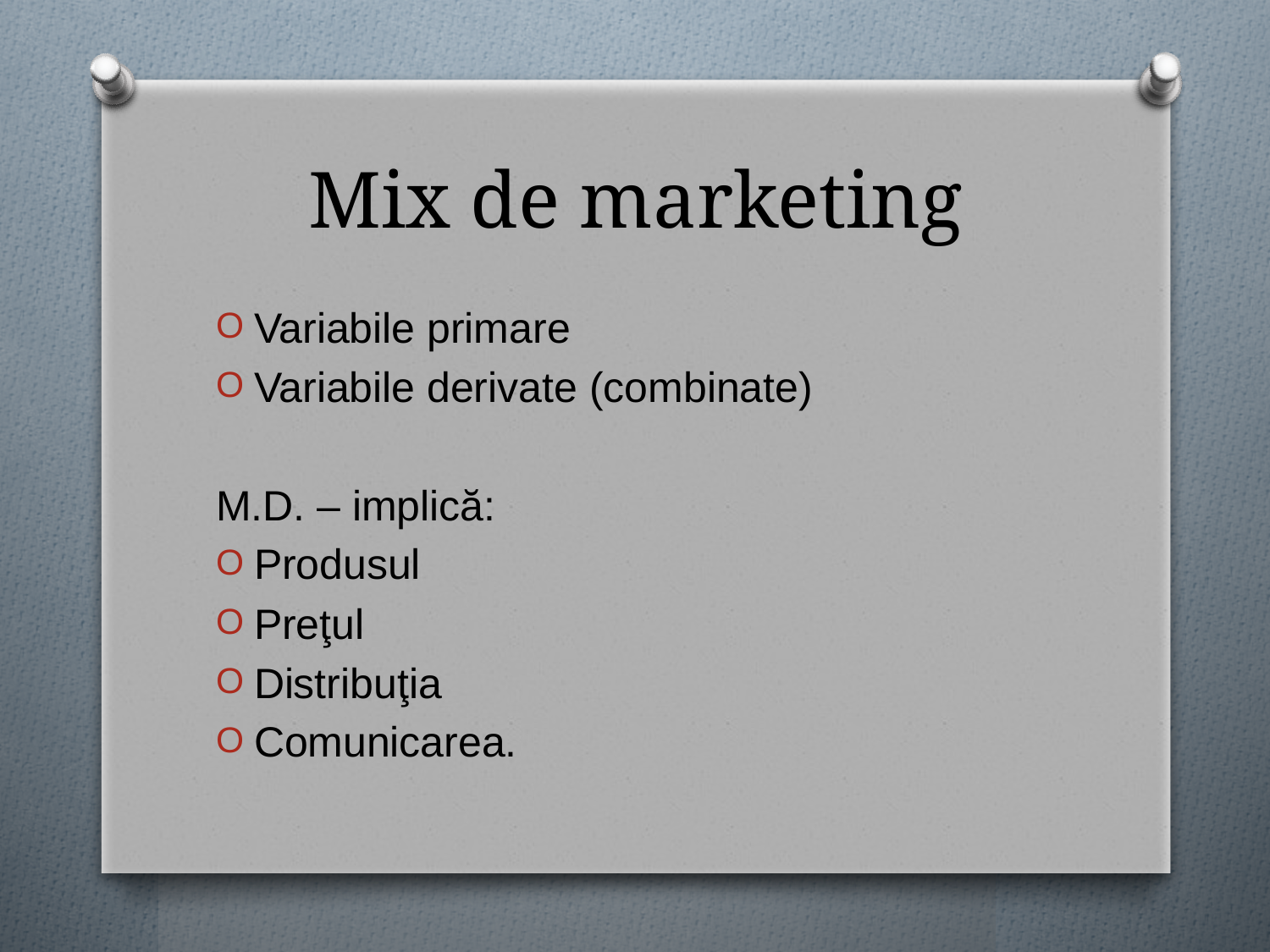

# Mix de marketing
Variabile primare
Variabile derivate (combinate)

M.D. – implică:
Produsul
Preţul
Distribuţia
Comunicarea.